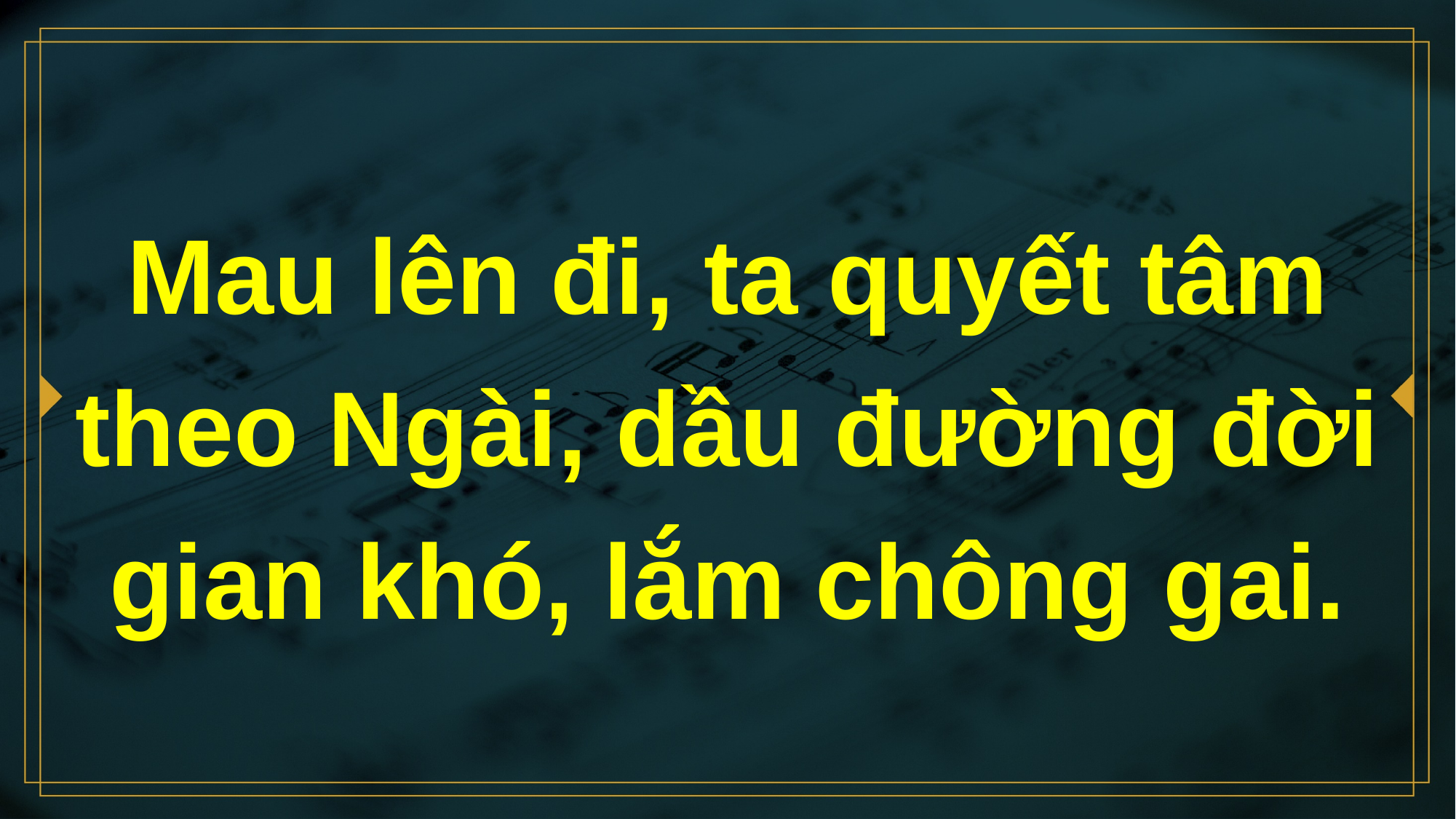

# Mau lên đi, ta quyết tâm theo Ngài, dầu đường đời gian khó, lắm chông gai.